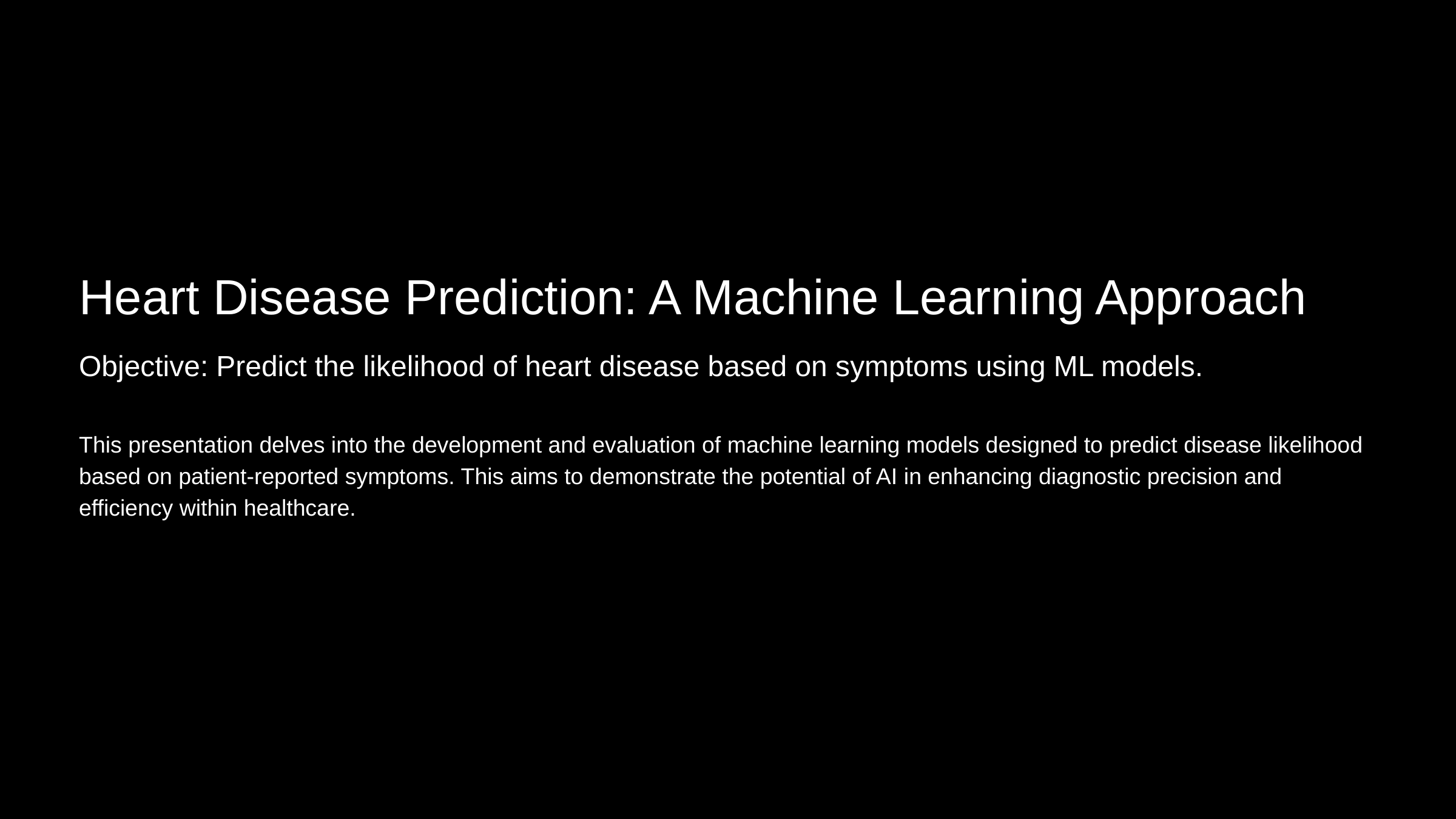

Heart Disease Prediction: A Machine Learning Approach
Objective: Predict the likelihood of heart disease based on symptoms using ML models.
This presentation delves into the development and evaluation of machine learning models designed to predict disease likelihood based on patient-reported symptoms. This aims to demonstrate the potential of AI in enhancing diagnostic precision and efficiency within healthcare.